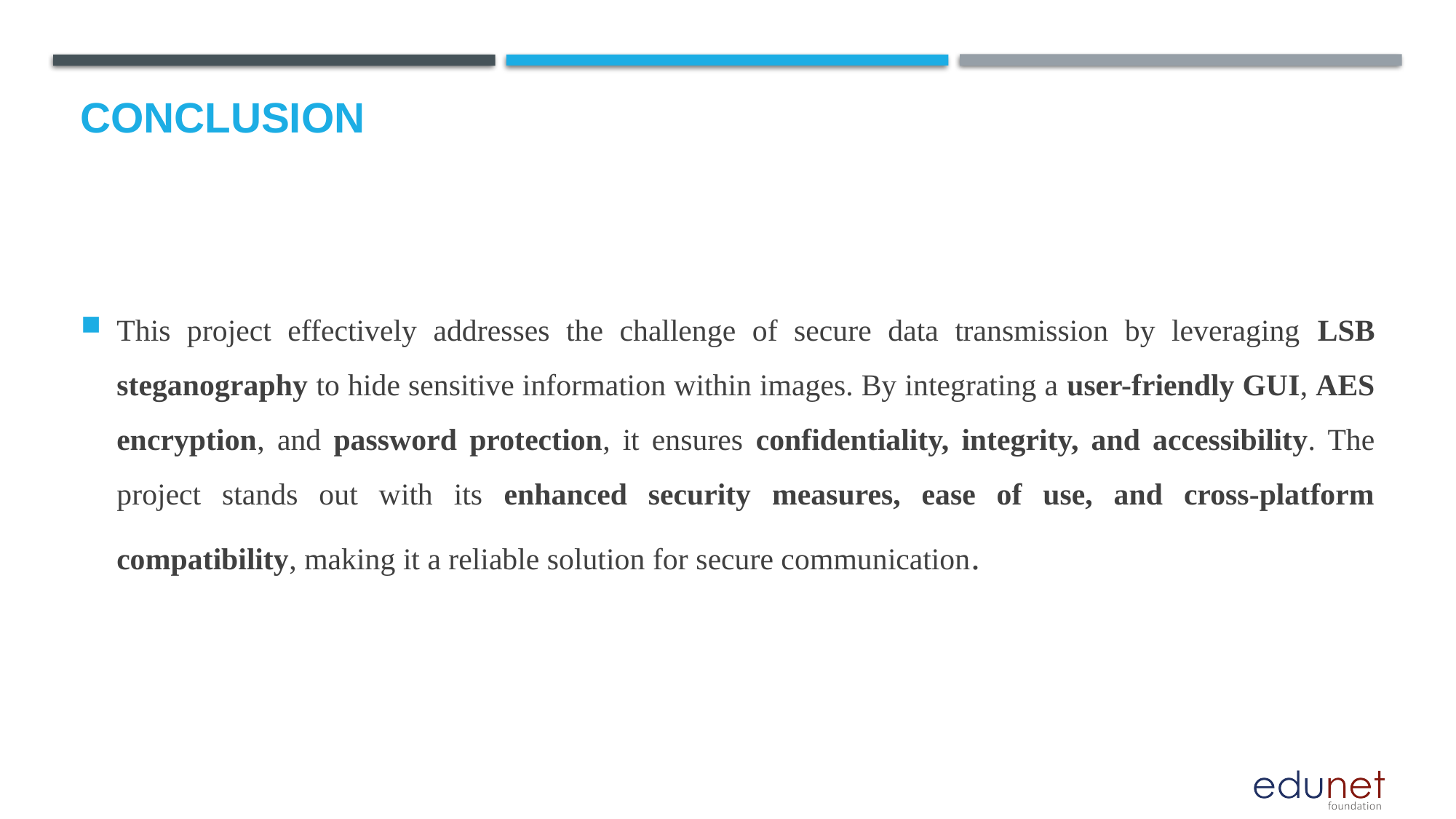

# Conclusion
This project effectively addresses the challenge of secure data transmission by leveraging LSB steganography to hide sensitive information within images. By integrating a user-friendly GUI, AES encryption, and password protection, it ensures confidentiality, integrity, and accessibility. The project stands out with its enhanced security measures, ease of use, and cross-platform compatibility, making it a reliable solution for secure communication.